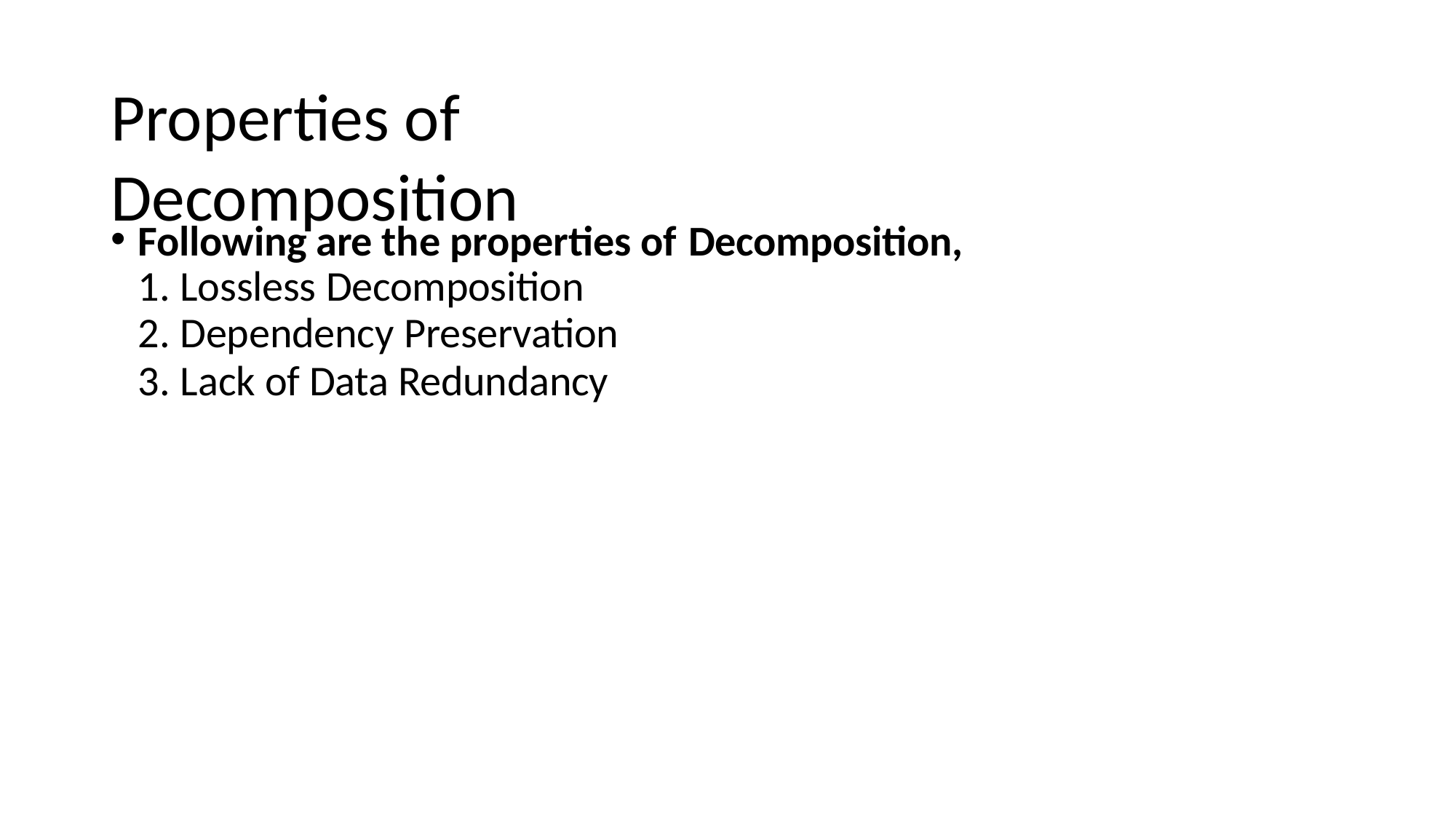

# Properties of Decomposition
Following are the properties of Decomposition,
Lossless Decomposition
Dependency Preservation
Lack of Data Redundancy